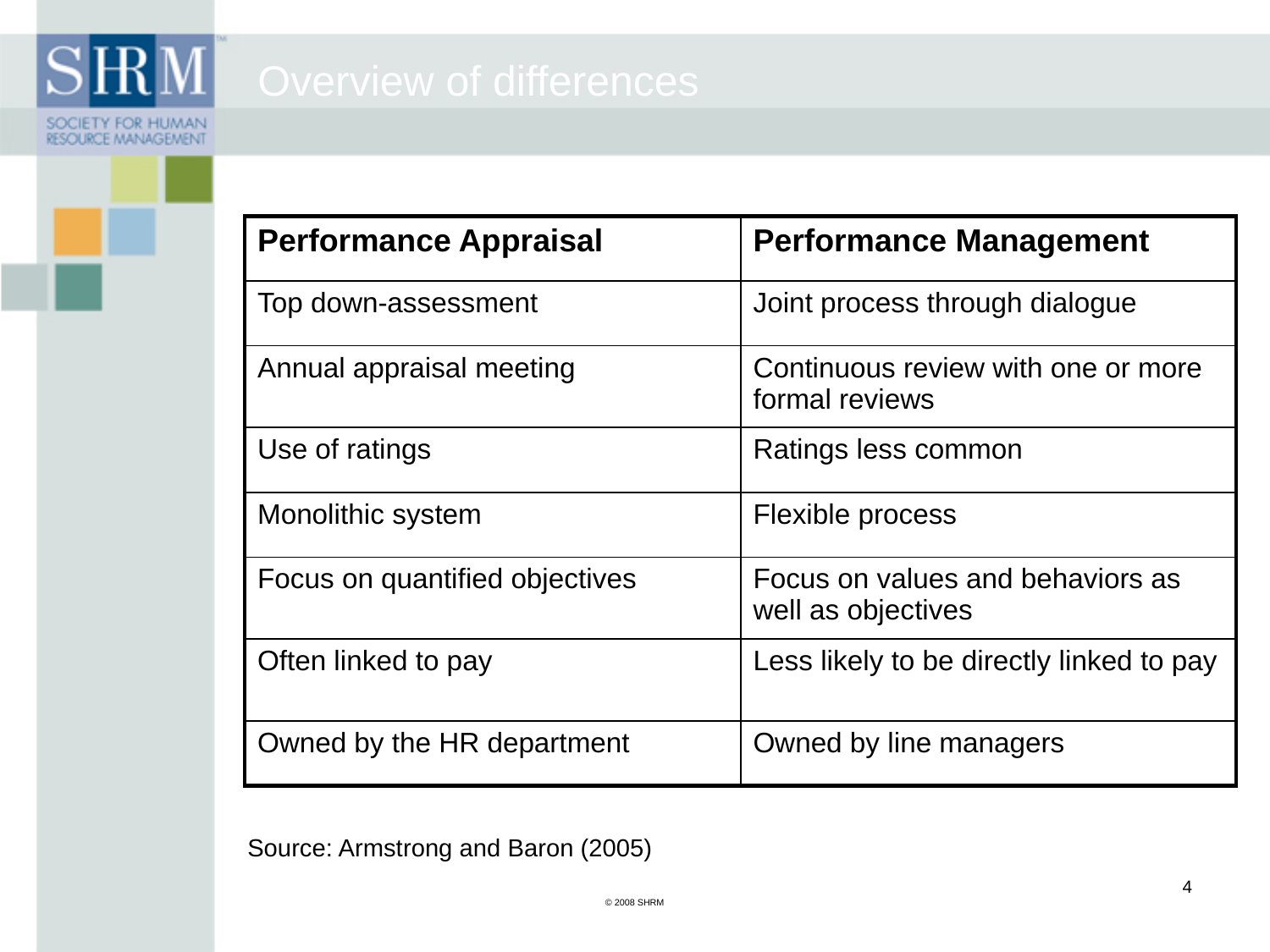

# Overview of differences
| Performance Appraisal | Performance Management |
| --- | --- |
| Top down-assessment | Joint process through dialogue |
| Annual appraisal meeting | Continuous review with one or more formal reviews |
| Use of ratings | Ratings less common |
| Monolithic system | Flexible process |
| Focus on quantified objectives | Focus on values and behaviors as well as objectives |
| Often linked to pay | Less likely to be directly linked to pay |
| Owned by the HR department | Owned by line managers |
Source: Armstrong and Baron (2005)
4
© 2008 SHRM